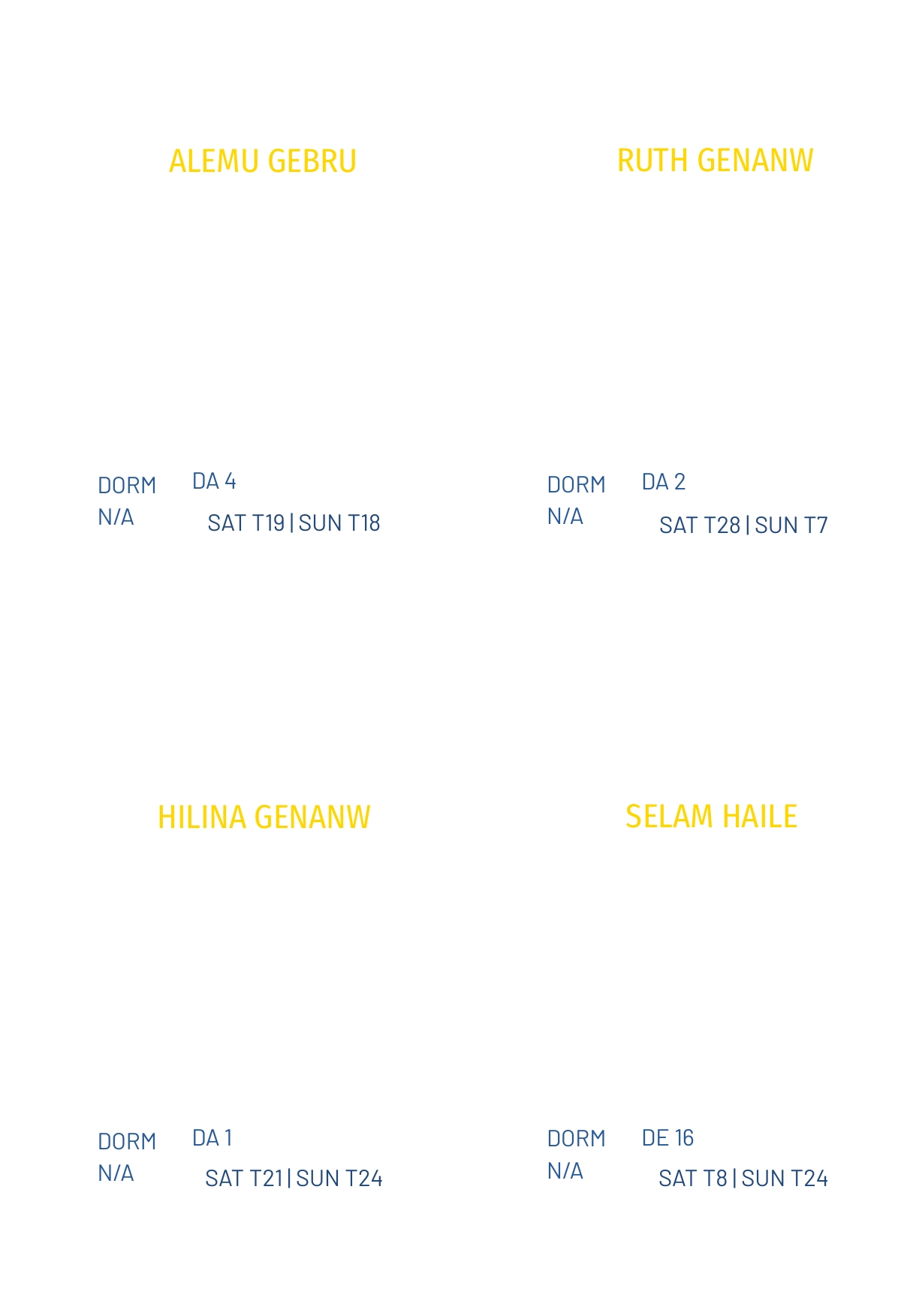

RUTH GENANW
ALEMU GEBRU
ATLANTA CAMPUS MINISTRY
ATLANTA CAMPUS MINISTRY
PARTICIPANT
PARTICIPANT
DA 4
DA 2
DORM
DORM
N/A
N/A
SAT T19 | SUN T18
SAT T28 | SUN T7
SELAM HAILE
HILINA GENANW
NEW
ATLANTA CAMPUS MINISTRY
PARTICIPANT
PARTICIPANT
DA 1
DE 16
DORM
DORM
N/A
N/A
SAT T21 | SUN T24
SAT T8 | SUN T24